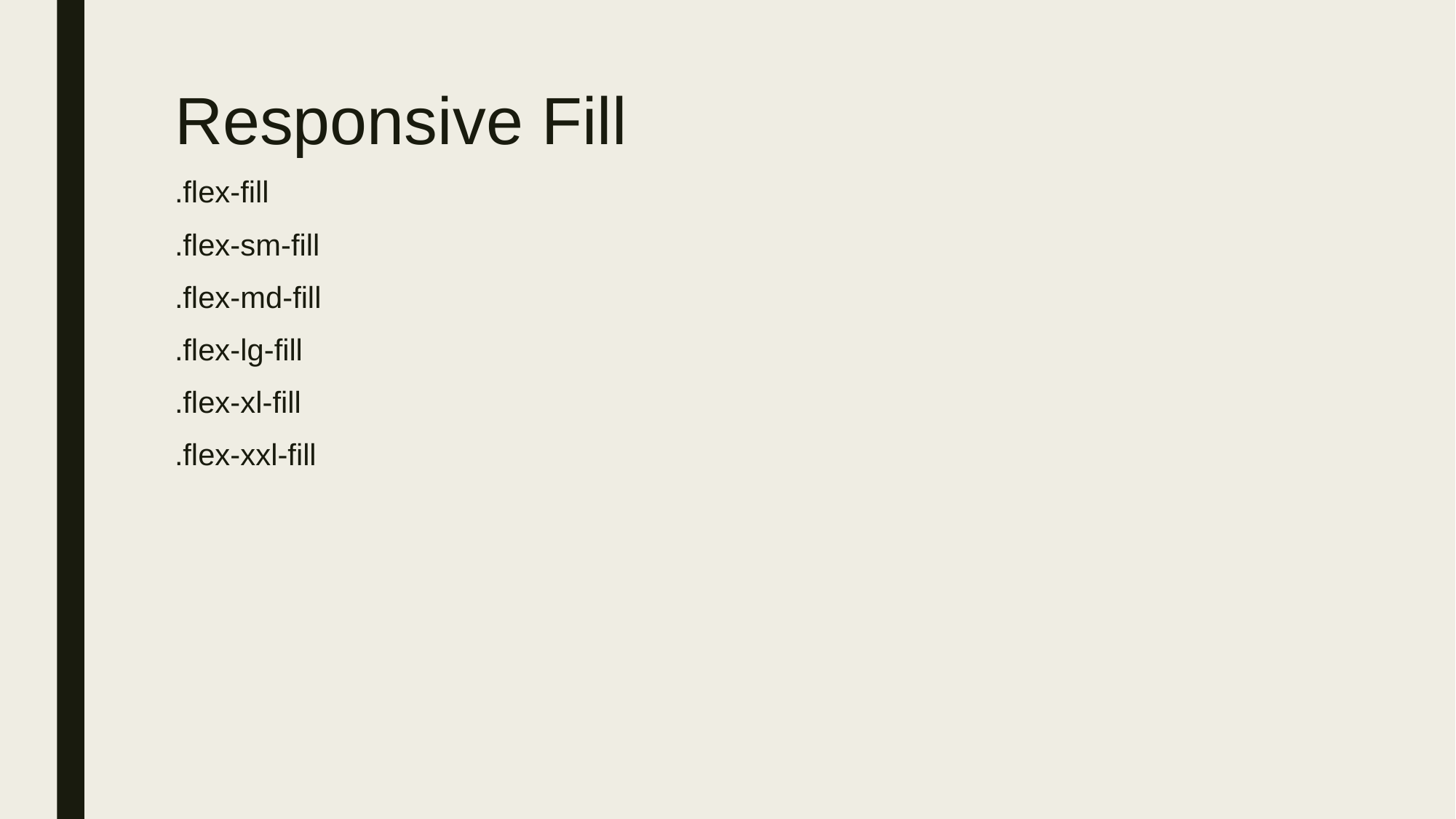

# Responsive Fill
.flex-fill
.flex-sm-fill
.flex-md-fill
.flex-lg-fill
.flex-xl-fill
.flex-xxl-fill